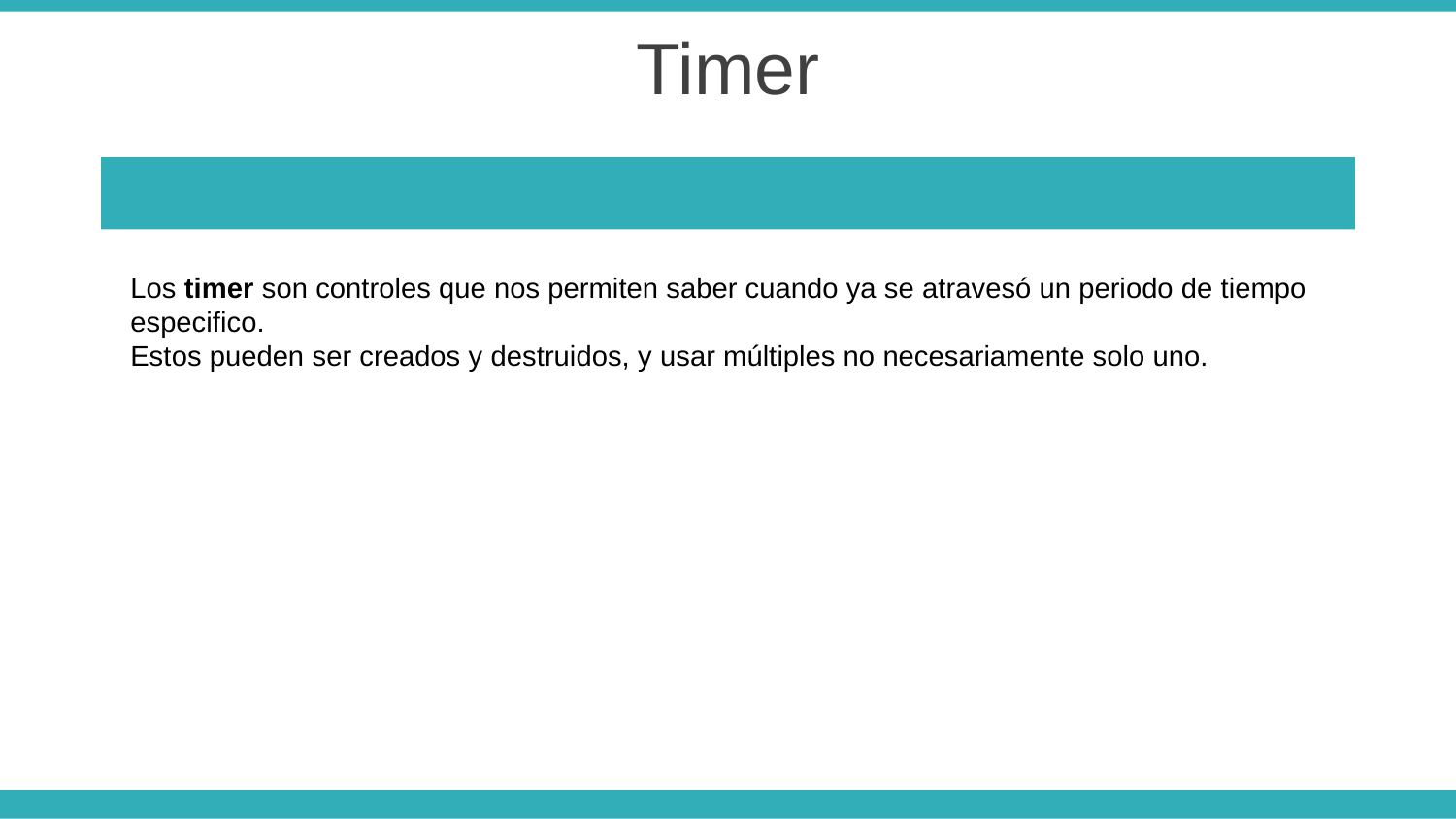

Timer

Los timer son controles que nos permiten saber cuando ya se atravesó un periodo de tiempo
especifico.
Estos pueden ser creados y destruidos, y usar múltiples no necesariamente solo uno.